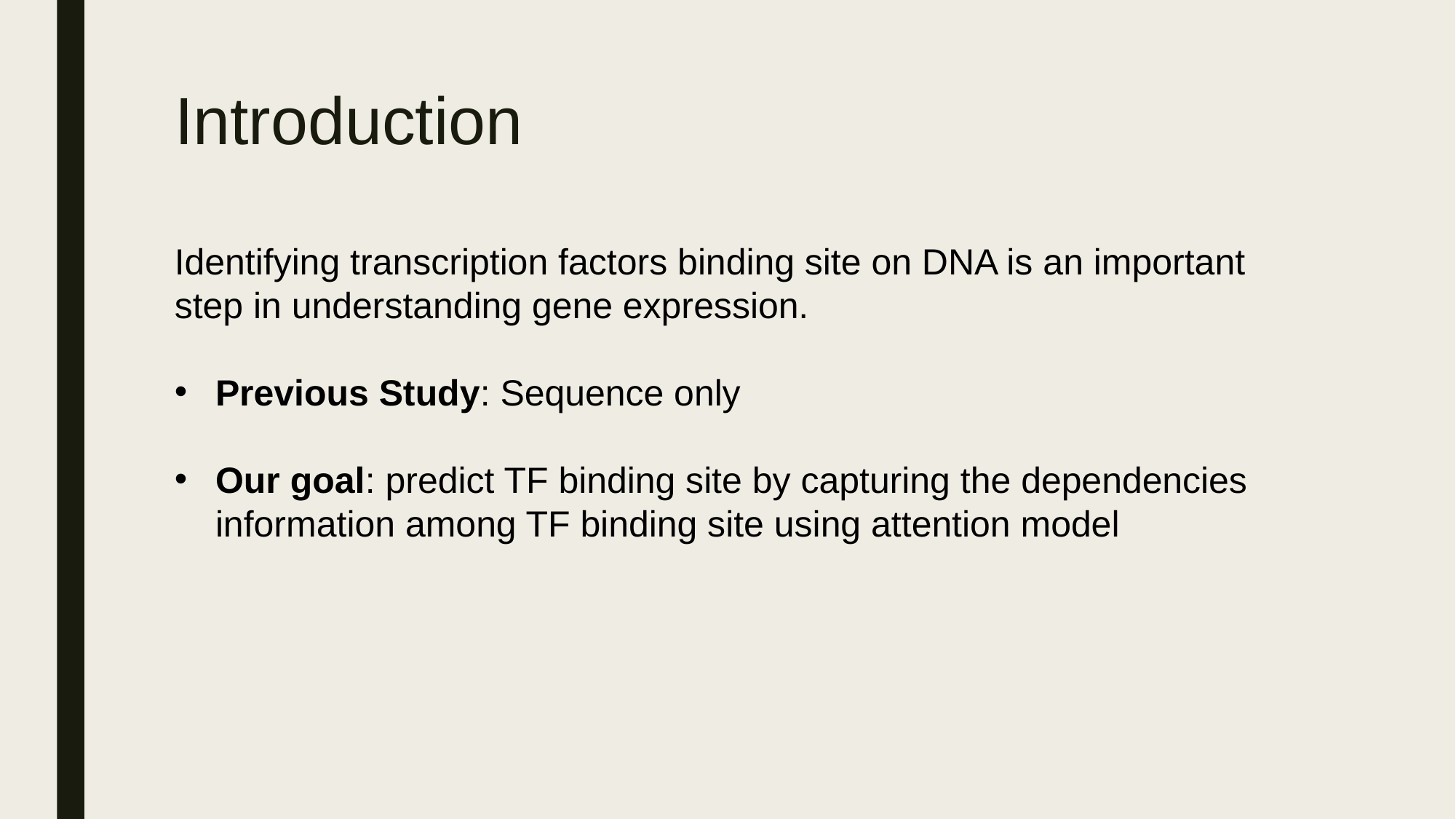

# Introduction

Identifying transcription factors binding site on DNA is an important step in understanding gene expression.

Previous Study: Sequence only

Our goal: predict TF binding site by capturing the dependencies information among TF binding site using attention model